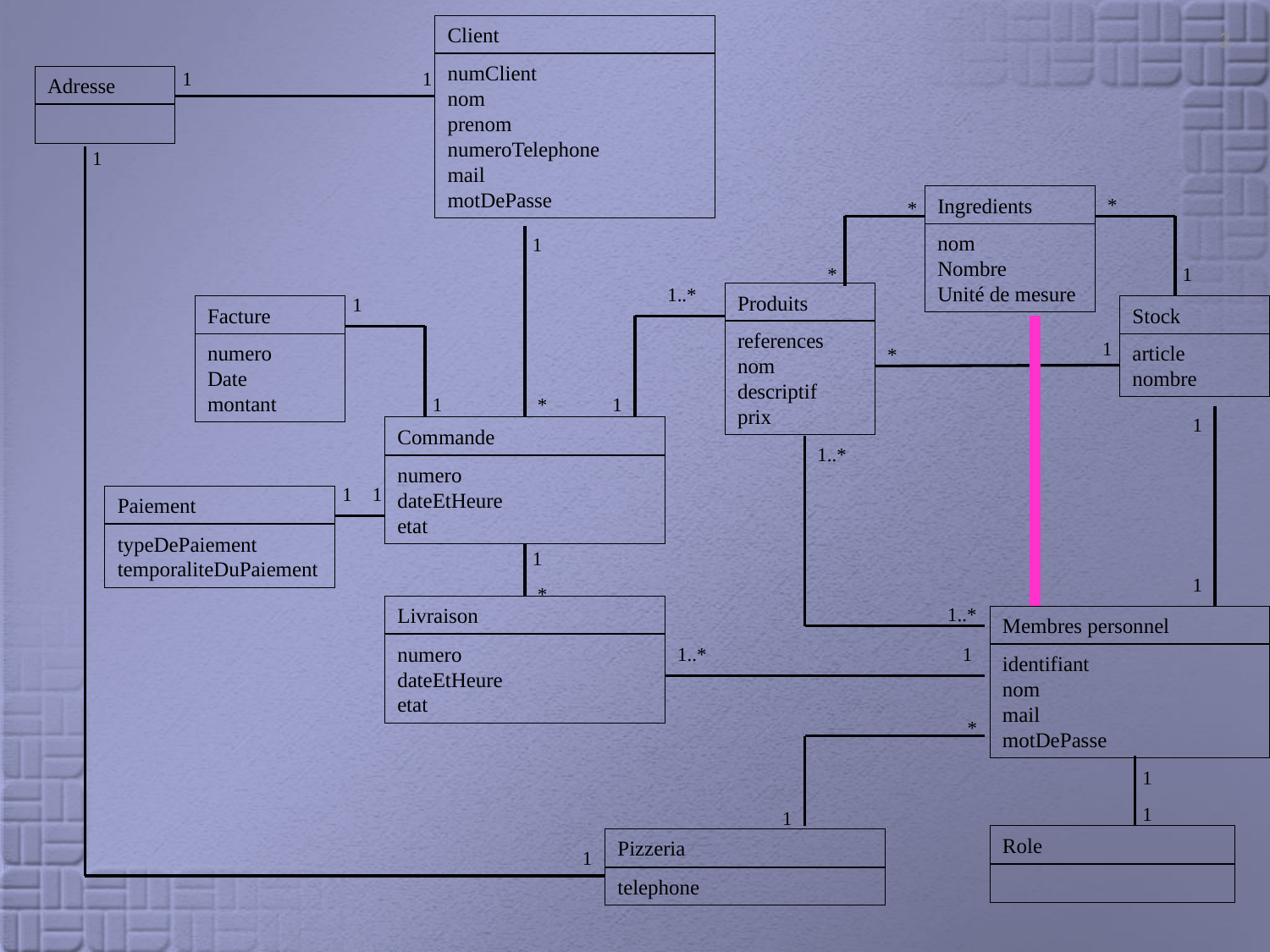

2
Client
numClient
nom
prenom
numeroTelephone
mail
motDePasse
1
1
Adresse

1
Ingredients
*
*
nom
Nombre
Unité de mesure
1
*
1
1..*
Produits
references
nom
descriptif
prix
1
Facture
numero
Date
montant
Stock
article
nombre
1
*
1
*
1
1
Commande
numero
dateEtHeure
etat
1..*
1
1
Paiement
typeDePaiement
temporaliteDuPaiement
1
1
*
Livraison
numero
dateEtHeure
etat
1..*
Membres personnel
identifiant
nom
mail
motDePasse
1..*
1
*
1
1
1
Role

Pizzeria
telephone
1